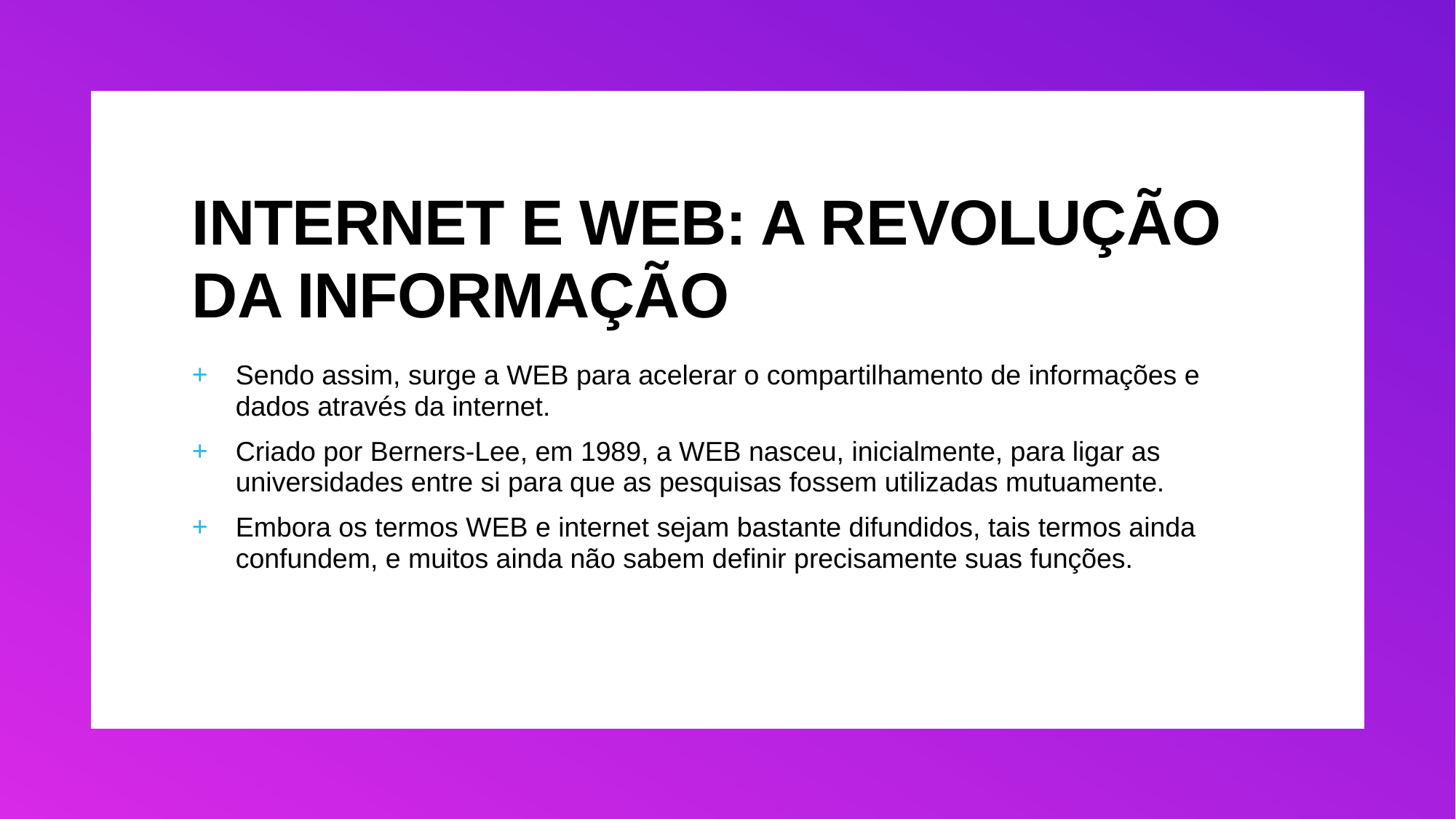

# INTERNET E WEB: A REVOLUÇÃO DA INFORMAÇÃO

Sendo assim, surge a WEB para acelerar o compartilhamento de informações e dados através da internet.
Criado por Berners-Lee, em 1989, a WEB nasceu, inicialmente, para ligar as universidades entre si para que as pesquisas fossem utilizadas mutuamente.
Embora os termos WEB e internet sejam bastante difundidos, tais termos ainda confundem, e muitos ainda não sabem definir precisamente suas funções.